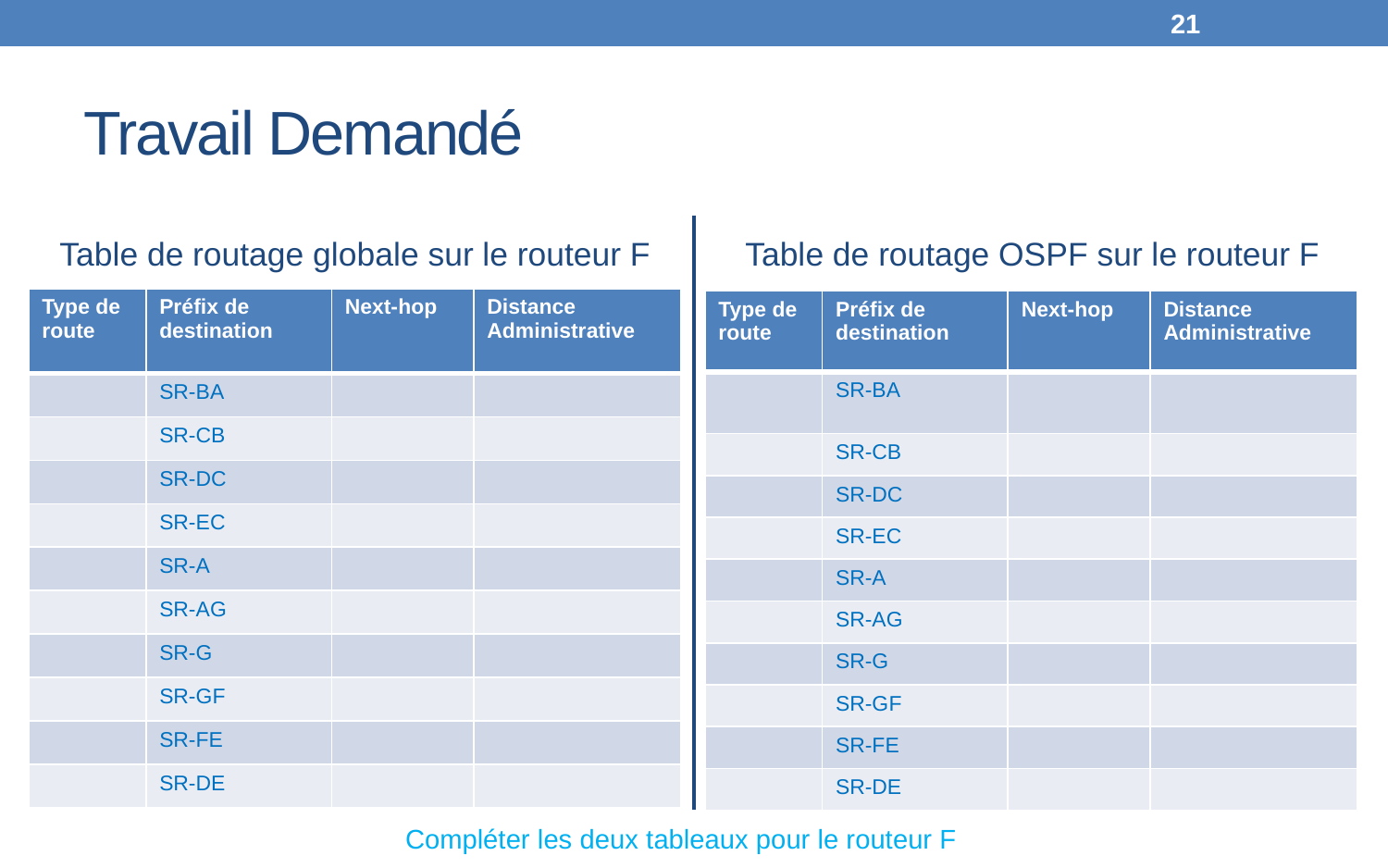

21
# Travail Demandé
Table de routage globale sur le routeur F
Table de routage OSPF sur le routeur F
| Type de route | Préfix de destination | Next-hop | Distance Administrative |
| --- | --- | --- | --- |
|  | SR-BA |  |  |
|  | SR-CB |  |  |
|  | SR-DC |  |  |
|  | SR-EC |  |  |
|  | SR-A |  |  |
|  | SR-AG |  |  |
|  | SR-G |  |  |
|  | SR-GF |  |  |
|  | SR-FE |  |  |
|  | SR-DE |  |  |
| Type de route | Préfix de destination | Next-hop | Distance Administrative |
| --- | --- | --- | --- |
|  | SR-BA |  |  |
|  | SR-CB |  |  |
|  | SR-DC |  |  |
|  | SR-EC |  |  |
|  | SR-A |  |  |
|  | SR-AG |  |  |
|  | SR-G |  |  |
|  | SR-GF |  |  |
|  | SR-FE |  |  |
|  | SR-DE |  |  |

Compléter les deux tableaux pour le routeur F